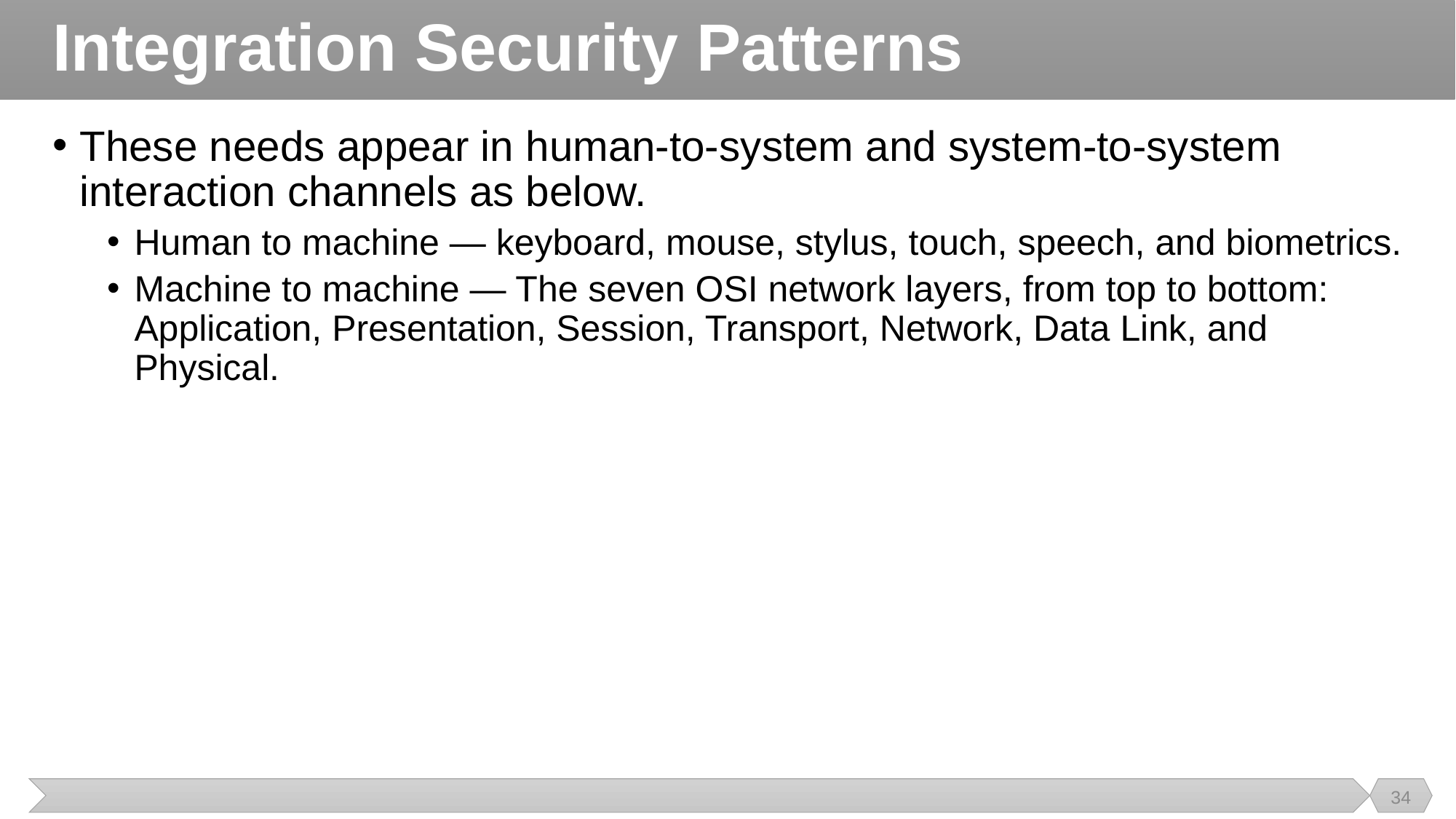

# Integration Security Patterns
These needs appear in human-to-system and system-to-system interaction channels as below.
Human to machine — keyboard, mouse, stylus, touch, speech, and biometrics.
Machine to machine — The seven OSI network layers, from top to bottom: Application, Presentation, Session, Transport, Network, Data Link, and Physical.
34